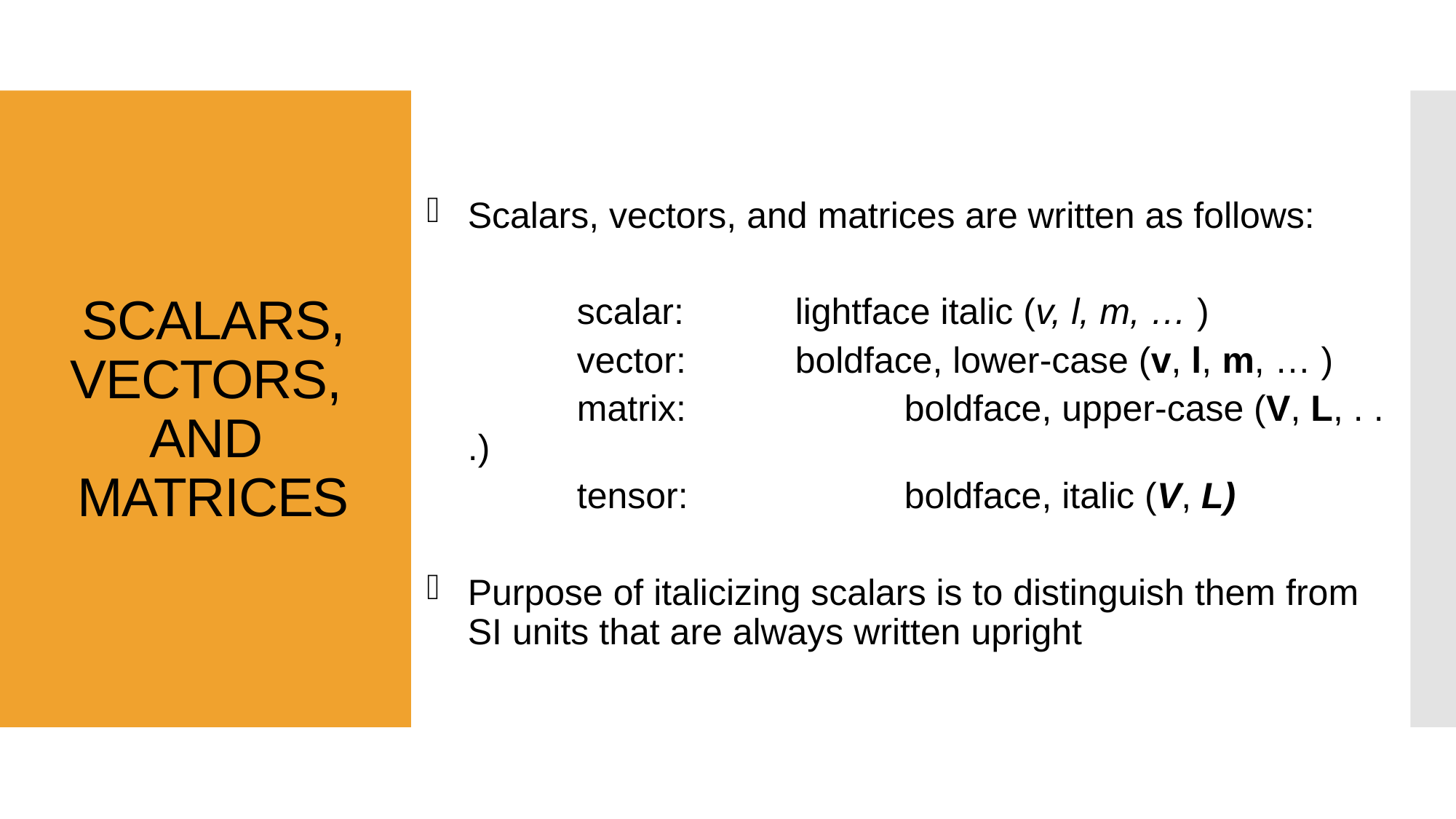

# SCALARS, VECTORS, AND MATRICES
Scalars, vectors, and matrices are written as follows:

		scalar:		lightface italic (v, l, m, … )
		vector: 	boldface, lower-case (v, l, m, … )
		matrix:		boldface, upper-case (V, L, . . .)
		tensor:		boldface, italic (V, L)

Purpose of italicizing scalars is to distinguish them from SI units that are always written upright